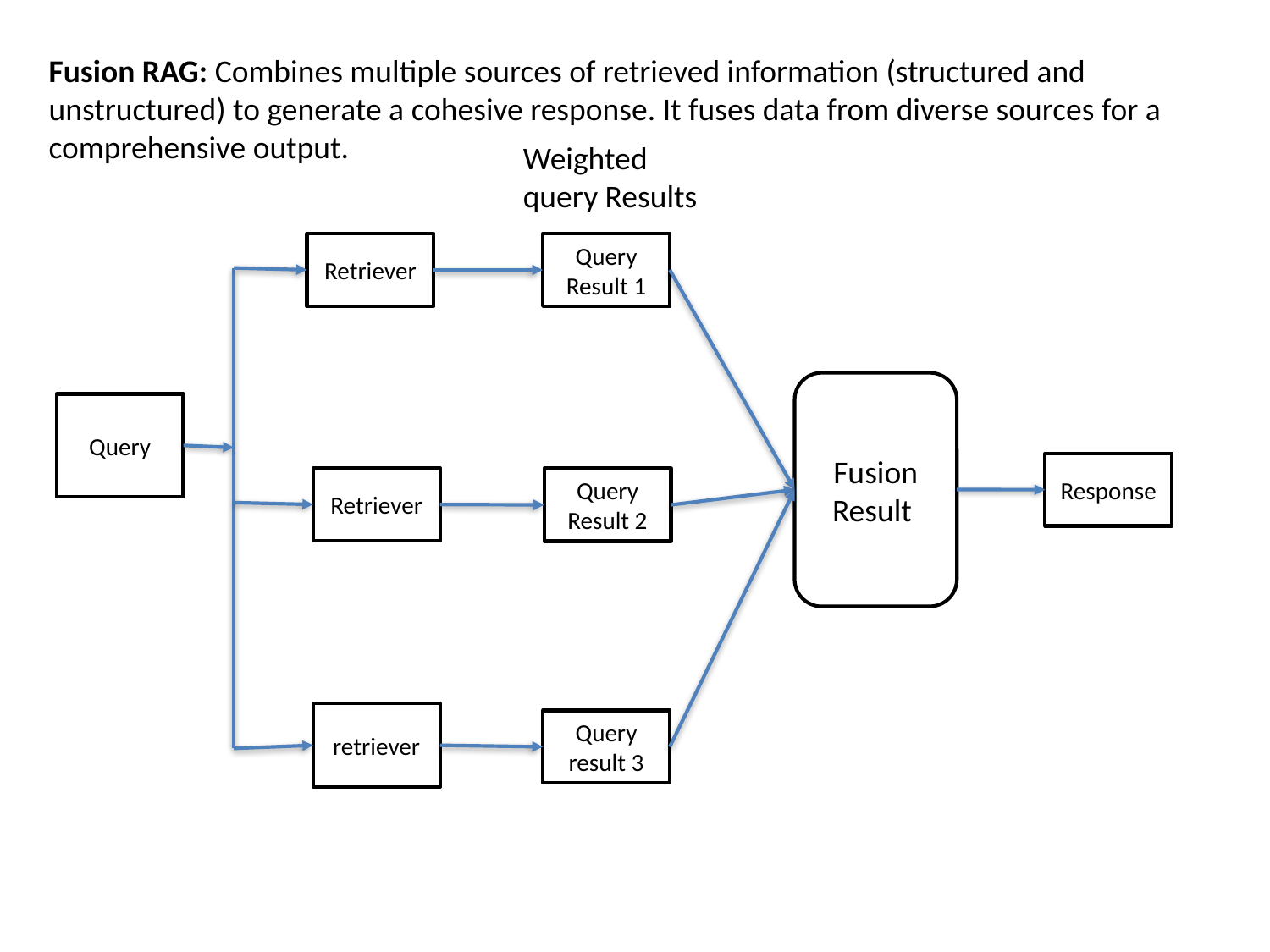

Fusion RAG: Combines multiple sources of retrieved information (structured and unstructured) to generate a cohesive response. It fuses data from diverse sources for a comprehensive output.

Weighted query Results
Retriever
Query Result 1
Fusion Result
Query
Response
Retriever
Query Result 2
retriever
Query result 3